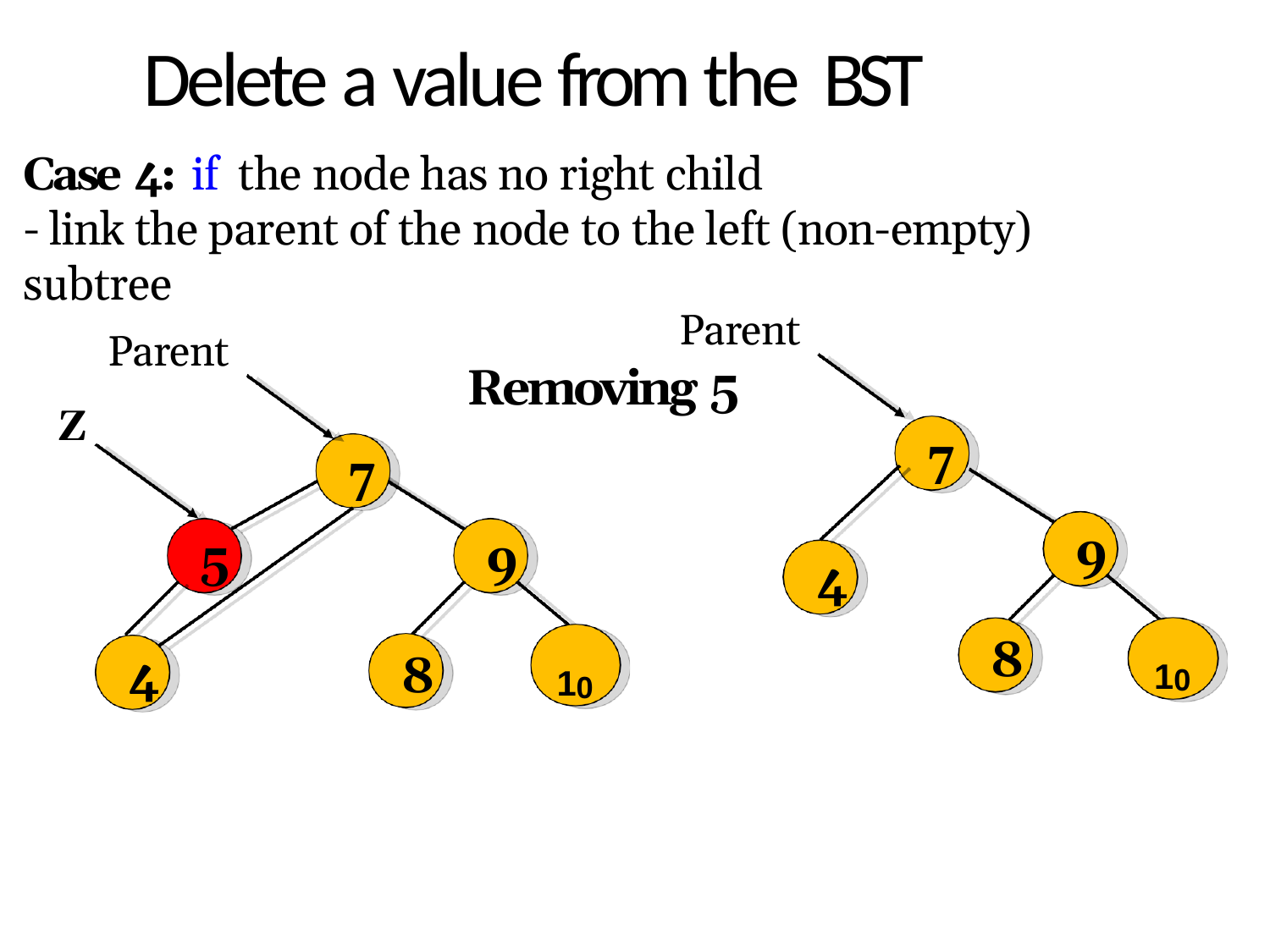

# Delete a value from the BST
Case 4:	if	the node has no right child
- link the parent of the node to the left (non-empty) subtree
Parent
Removing 5
Parent

Z
7
5
9
8
10
4

7
9
4
8
10